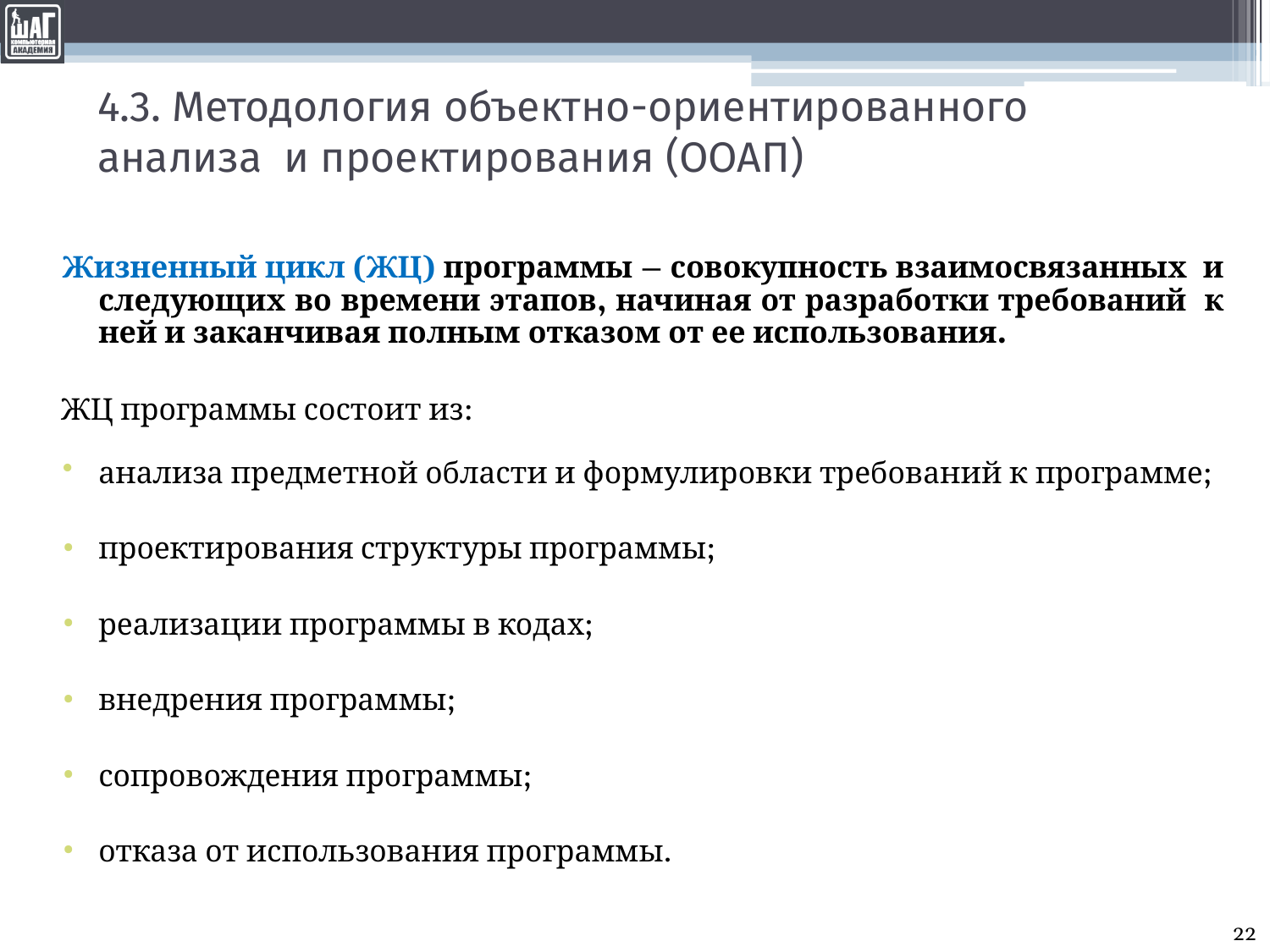

# 4.3. Методология объектно-ориентированного анализа  и проектирования (ООАП)
Жизненный цикл (ЖЦ) программы – совокупность взаимосвязанных  и следующих во времени этапов, начиная от разработки требований  к ней и заканчивая полным отказом от ее использования.

ЖЦ программы состоит из:
анализа предметной области и формулировки требований к программе;

проектирования структуры программы;

реализации программы в кодах;

внедрения программы;

сопровождения программы;

отказа от использования программы.
22